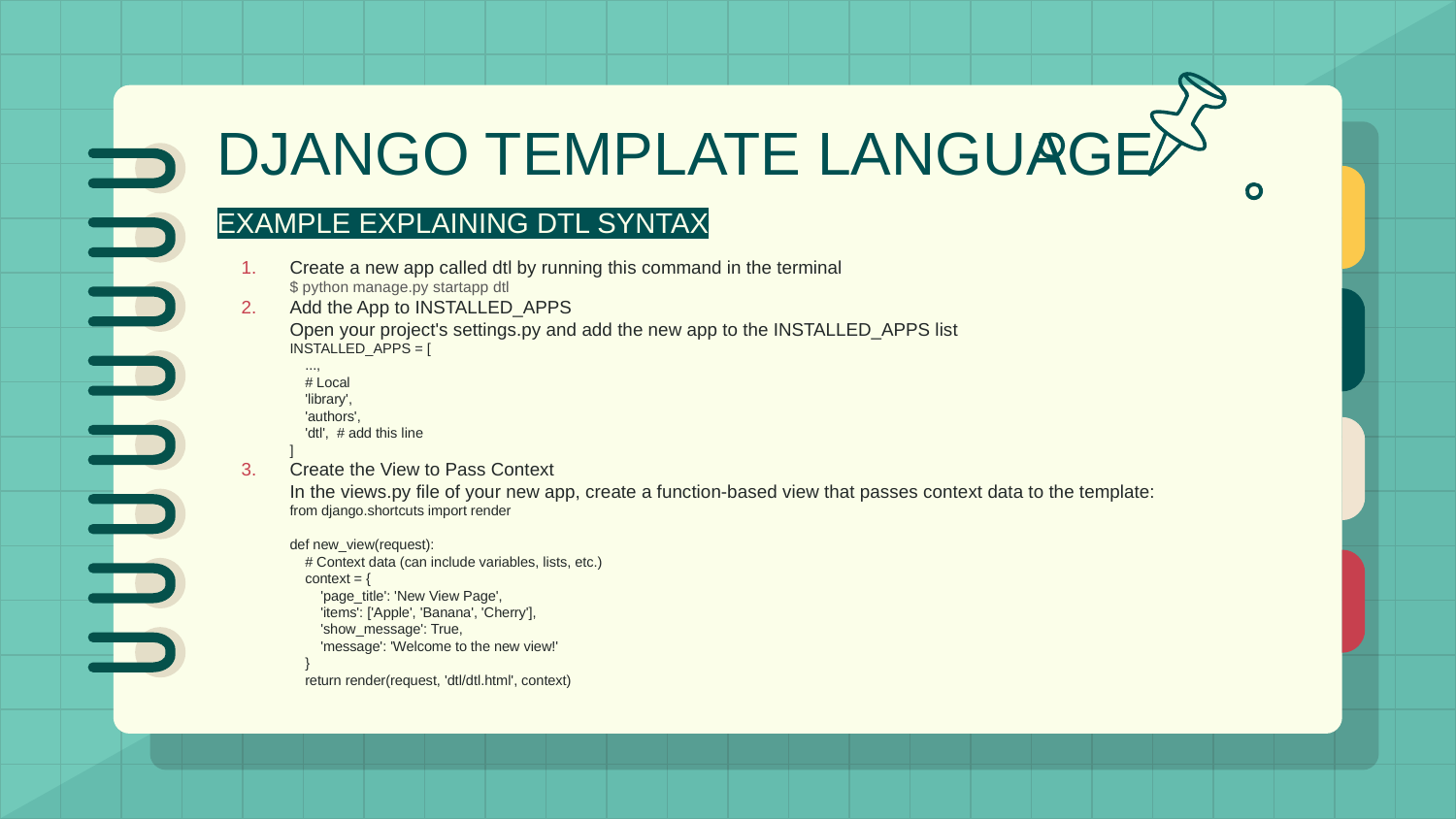

# DJANGO TEMPLATE LANGUAGE

EXAMPLE EXPLAINING DTL SYNTAX
Create a new app called dtl by running this command in the terminal
$ python manage.py startapp dtl
Add the App to INSTALLED_APPS
Open your project's settings.py and add the new app to the INSTALLED_APPS list
INSTALLED_APPS = [
    ...,
    # Local
    'library',
    'authors',
    'dtl',  # add this line
]
Create the View to Pass Context
In the views.py file of your new app, create a function-based view that passes context data to the template:
from django.shortcuts import render

def new_view(request):
    # Context data (can include variables, lists, etc.)
    context = {
        'page_title': 'New View Page',
        'items': ['Apple', 'Banana', 'Cherry'],
        'show_message': True,
        'message': 'Welcome to the new view!'
    }
    return render(request, 'dtl/dtl.html', context)